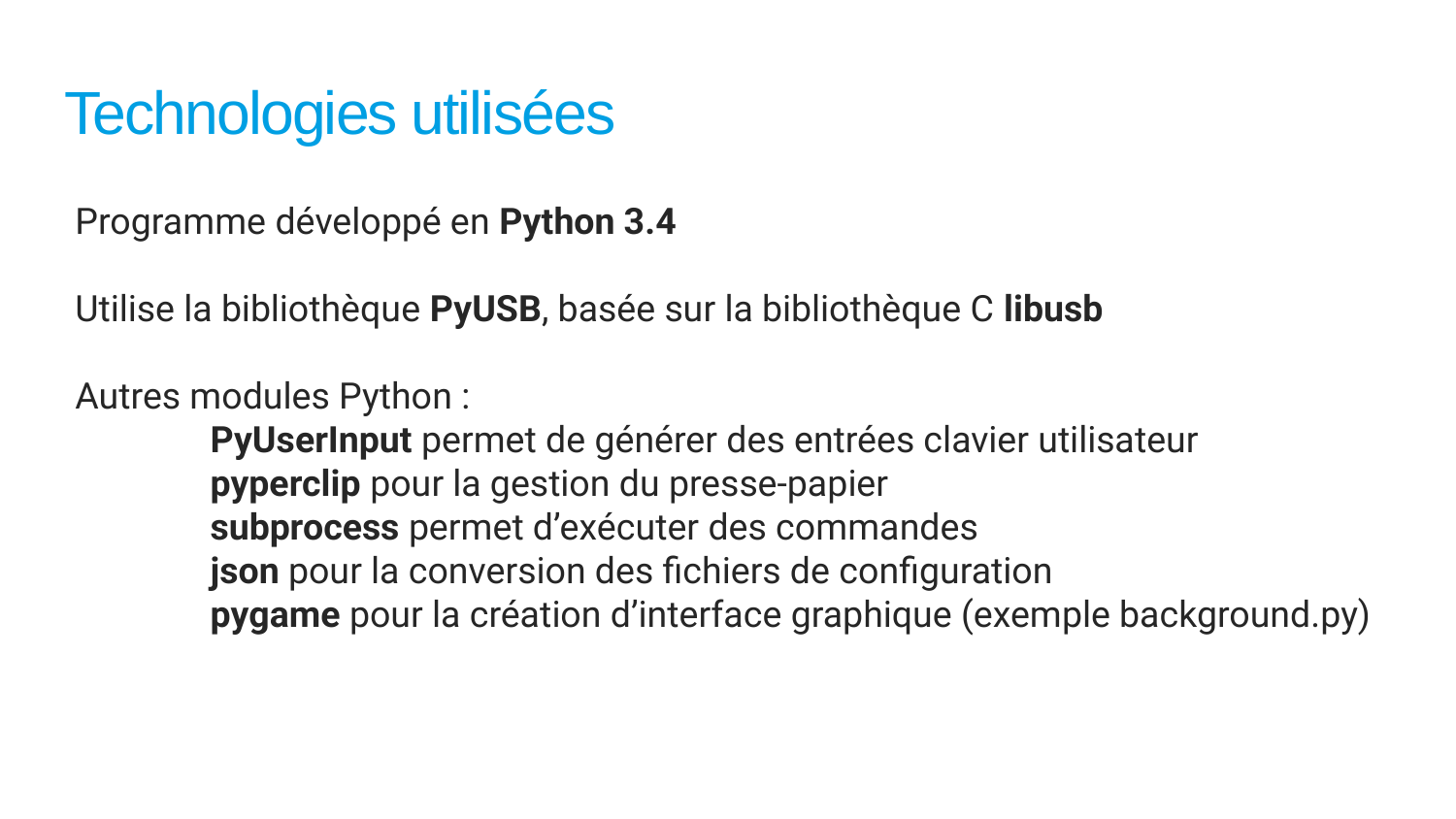

# Technologies utilisées
Programme développé en Python 3.4

Utilise la bibliothèque PyUSB, basée sur la bibliothèque C libusb

Autres modules Python :
	PyUserInput permet de générer des entrées clavier utilisateur
	pyperclip pour la gestion du presse-papier
	subprocess permet d’exécuter des commandes
	json pour la conversion des fichiers de configuration
	pygame pour la création d’interface graphique (exemple background.py)